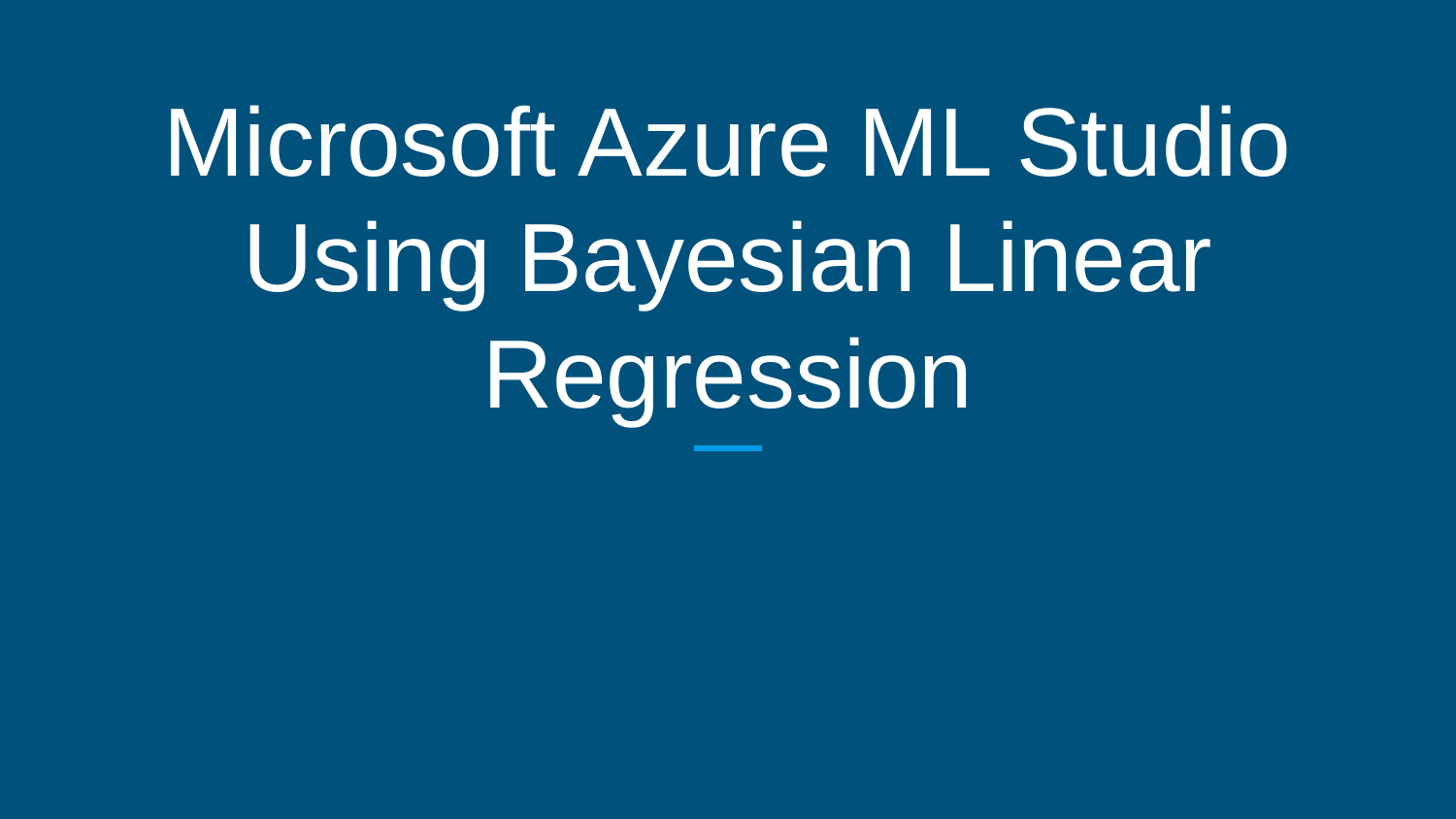

# Microsoft Azure ML Studio Using Bayesian Linear Regression